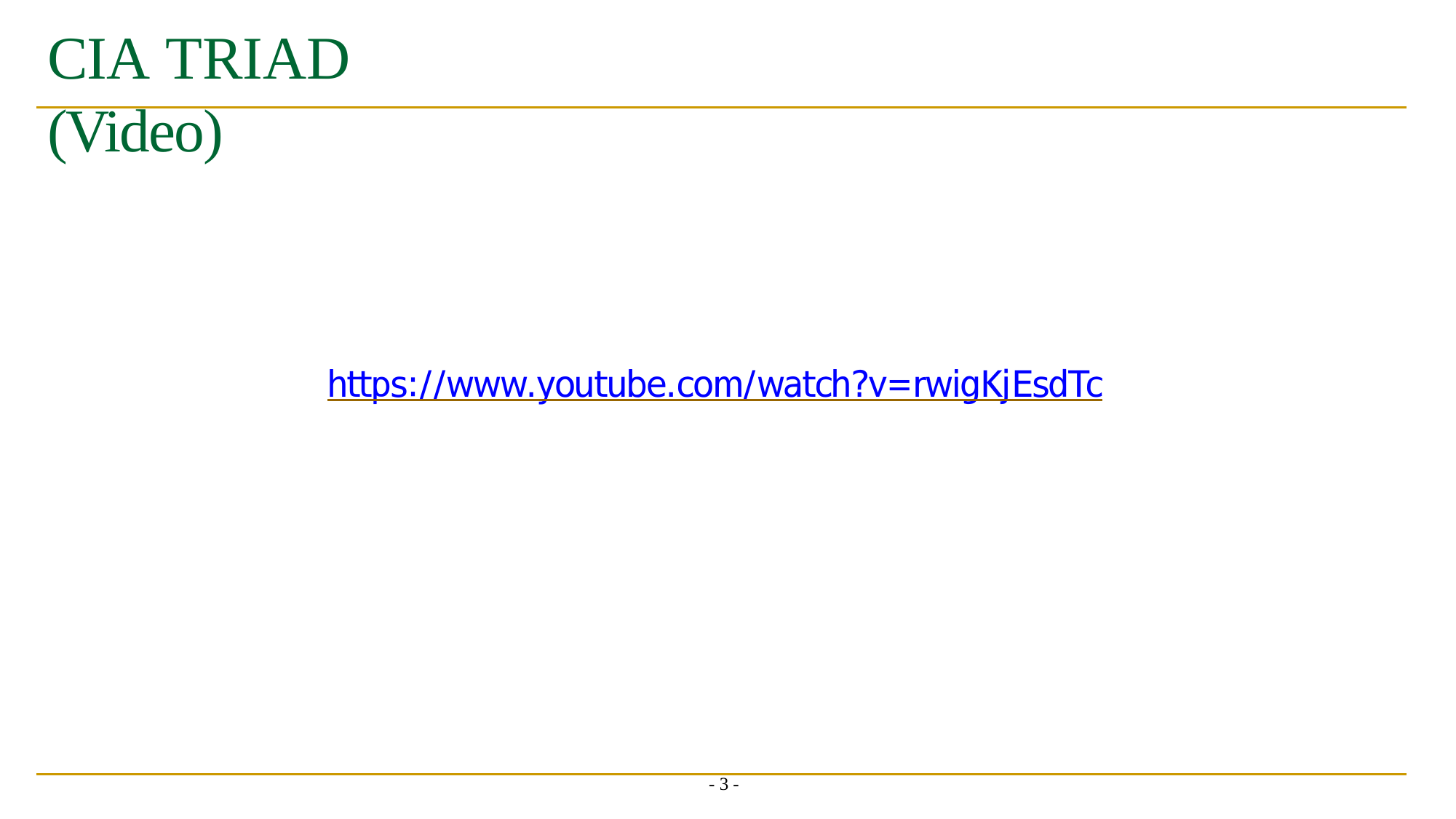

# CIA TRIAD (Video)
https://www.youtube.com/watch?v=rwigKjEsdTc
- 3 -